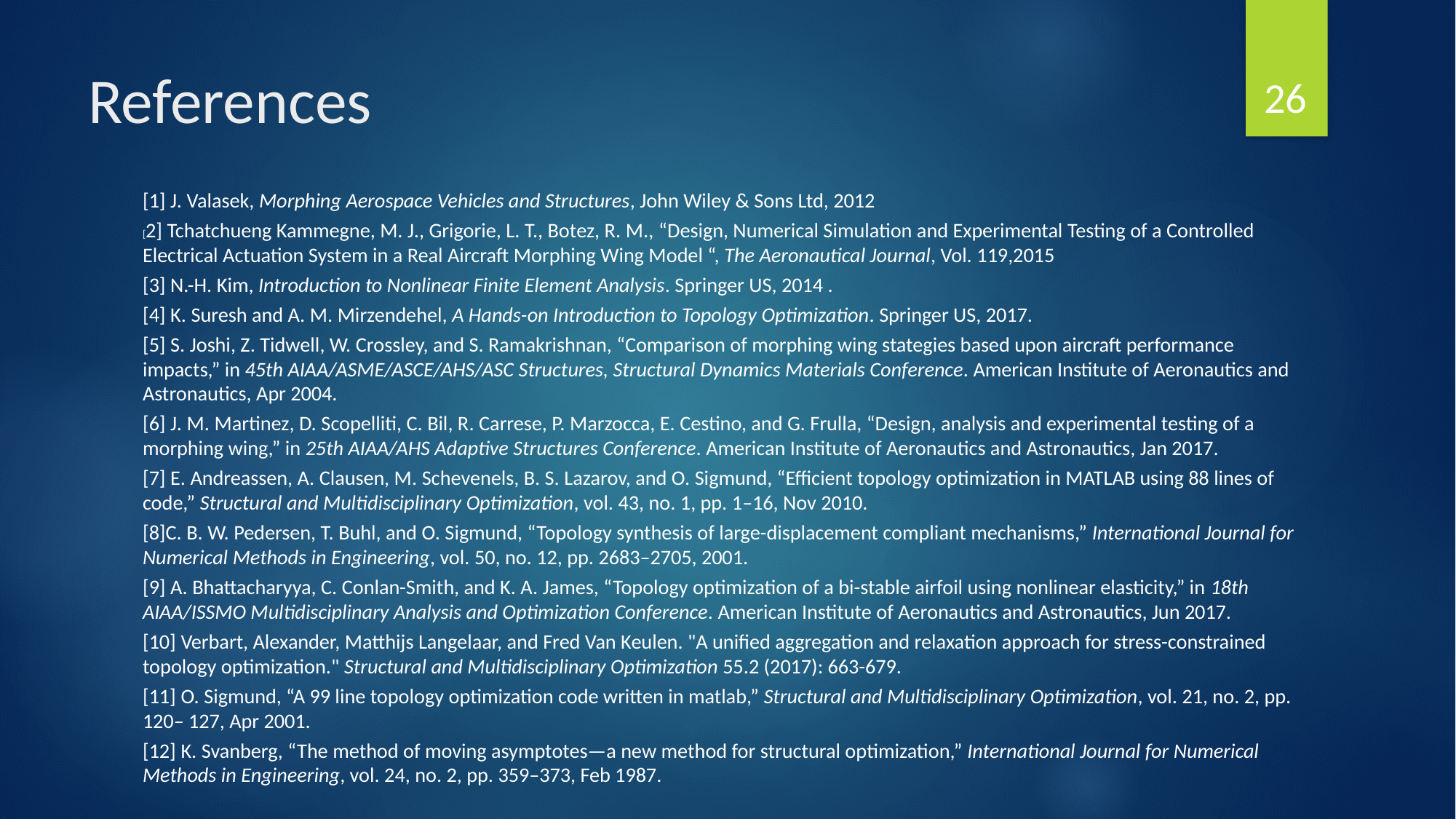

26
# References
[1] J. Valasek, Morphing Aerospace Vehicles and Structures, John Wiley & Sons Ltd, 2012
[2] Tchatchueng Kammegne, M. J., Grigorie, L. T., Botez, R. M., “Design, Numerical Simulation and Experimental Testing of a Controlled Electrical Actuation System in a Real Aircraft Morphing Wing Model “, The Aeronautical Journal, Vol. 119,2015
[3] N.-H. Kim, Introduction to Nonlinear Finite Element Analysis. Springer US, 2014 .
[4] K. Suresh and A. M. Mirzendehel, A Hands-on Introduction to Topology Optimization. Springer US, 2017.
[5] S. Joshi, Z. Tidwell, W. Crossley, and S. Ramakrishnan, “Comparison of morphing wing stategies based upon aircraft performance impacts,” in 45th AIAA/ASME/ASCE/AHS/ASC Structures, Structural Dynamics Materials Conference. American Institute of Aeronautics and Astronautics, Apr 2004.
[6] J. M. Martinez, D. Scopelliti, C. Bil, R. Carrese, P. Marzocca, E. Cestino, and G. Frulla, “Design, analysis and experimental testing of a morphing wing,” in 25th AIAA/AHS Adaptive Structures Conference. American Institute of Aeronautics and Astronautics, Jan 2017.
[7] E. Andreassen, A. Clausen, M. Schevenels, B. S. Lazarov, and O. Sigmund, “Efficient topology optimization in MATLAB using 88 lines of code,” Structural and Multidisciplinary Optimization, vol. 43, no. 1, pp. 1–16, Nov 2010.
[8]C. B. W. Pedersen, T. Buhl, and O. Sigmund, “Topology synthesis of large-displacement compliant mechanisms,” International Journal for Numerical Methods in Engineering, vol. 50, no. 12, pp. 2683–2705, 2001.
[9] A. Bhattacharyya, C. Conlan-Smith, and K. A. James, “Topology optimization of a bi-stable airfoil using nonlinear elasticity,” in 18th AIAA/ISSMO Multidisciplinary Analysis and Optimization Conference. American Institute of Aeronautics and Astronautics, Jun 2017.
[10] Verbart, Alexander, Matthijs Langelaar, and Fred Van Keulen. "A unified aggregation and relaxation approach for stress-constrained topology optimization." Structural and Multidisciplinary Optimization 55.2 (2017): 663-679.
[11] O. Sigmund, “A 99 line topology optimization code written in matlab,” Structural and Multidisciplinary Optimization, vol. 21, no. 2, pp. 120– 127, Apr 2001.
[12] K. Svanberg, “The method of moving asymptotes—a new method for structural optimization,” International Journal for Numerical Methods in Engineering, vol. 24, no. 2, pp. 359–373, Feb 1987.